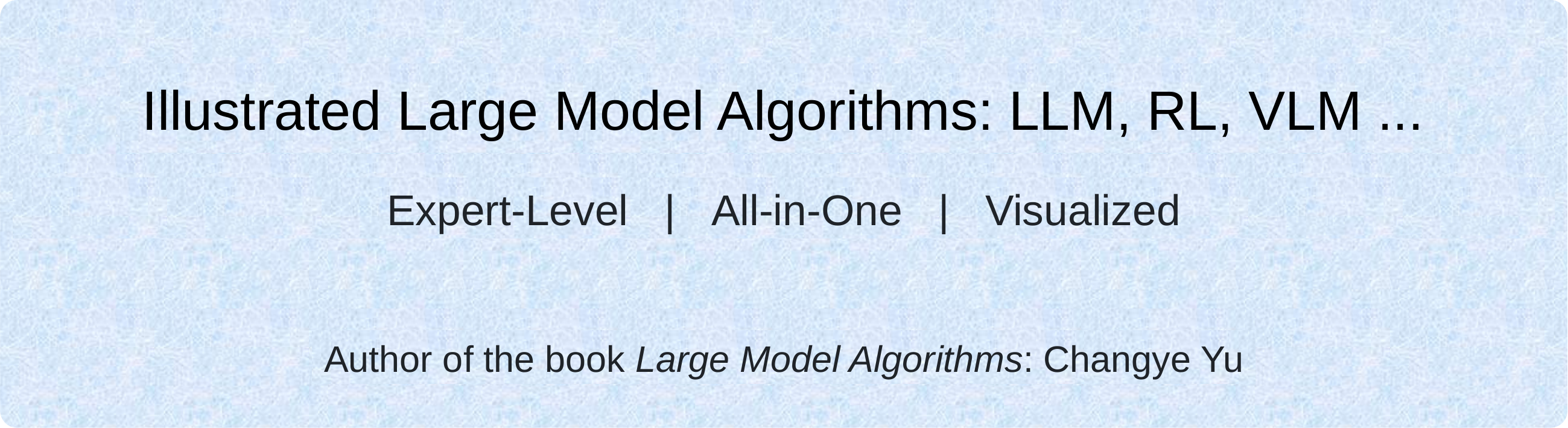

Illustrated Large Model Algorithms: LLM, RL, VLM ...
Expert-Level   |   All-in-One   |   Visualized
Author of the book Large Model Algorithms: Changye Yu